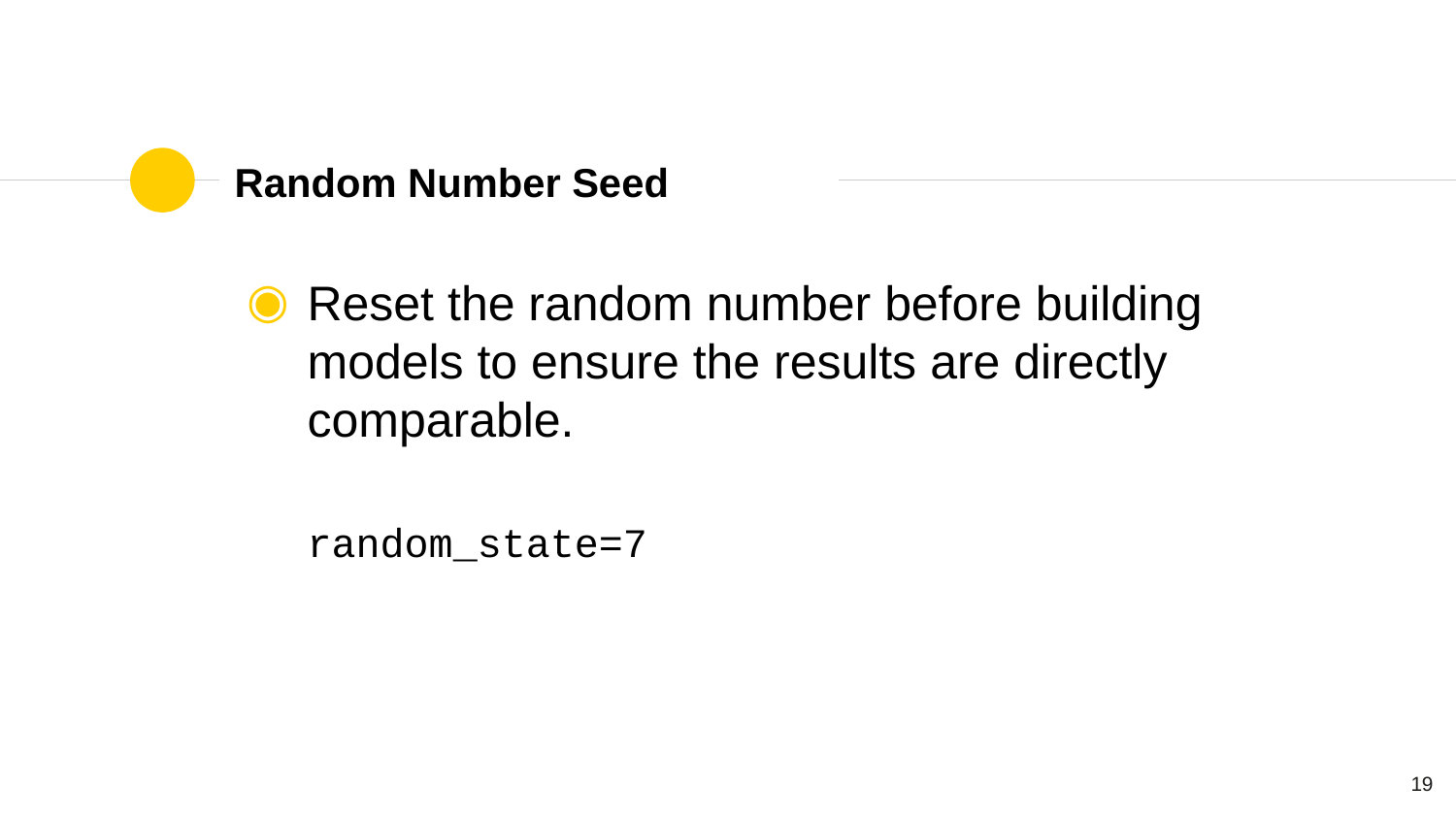

# Random Number Seed
Reset the random number before building models to ensure the results are directly comparable.

random_state=7
19